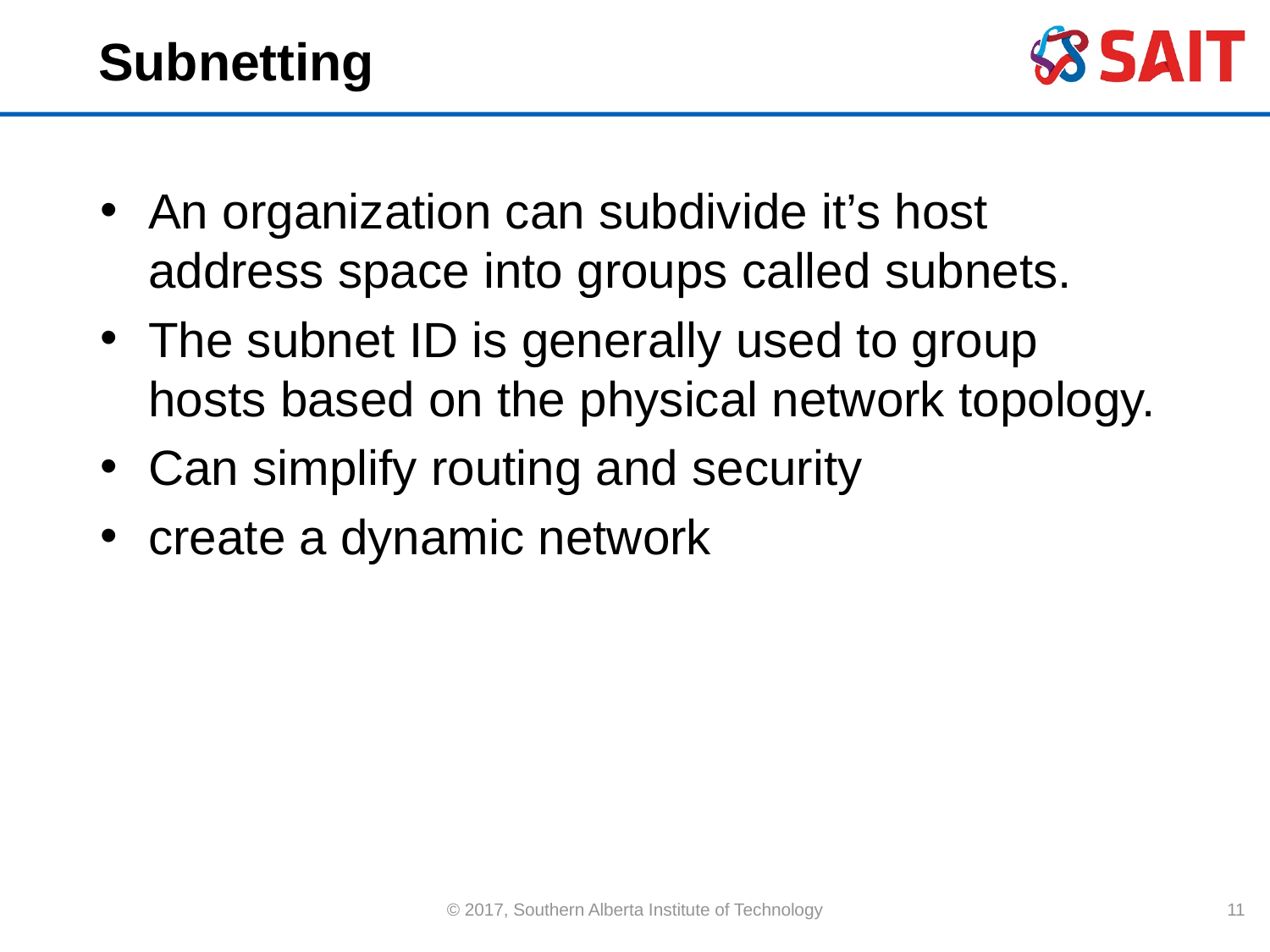

# Subnetting
An organization can subdivide it’s host address space into groups called subnets.
The subnet ID is generally used to group hosts based on the physical network topology.
Can simplify routing and security
create a dynamic network